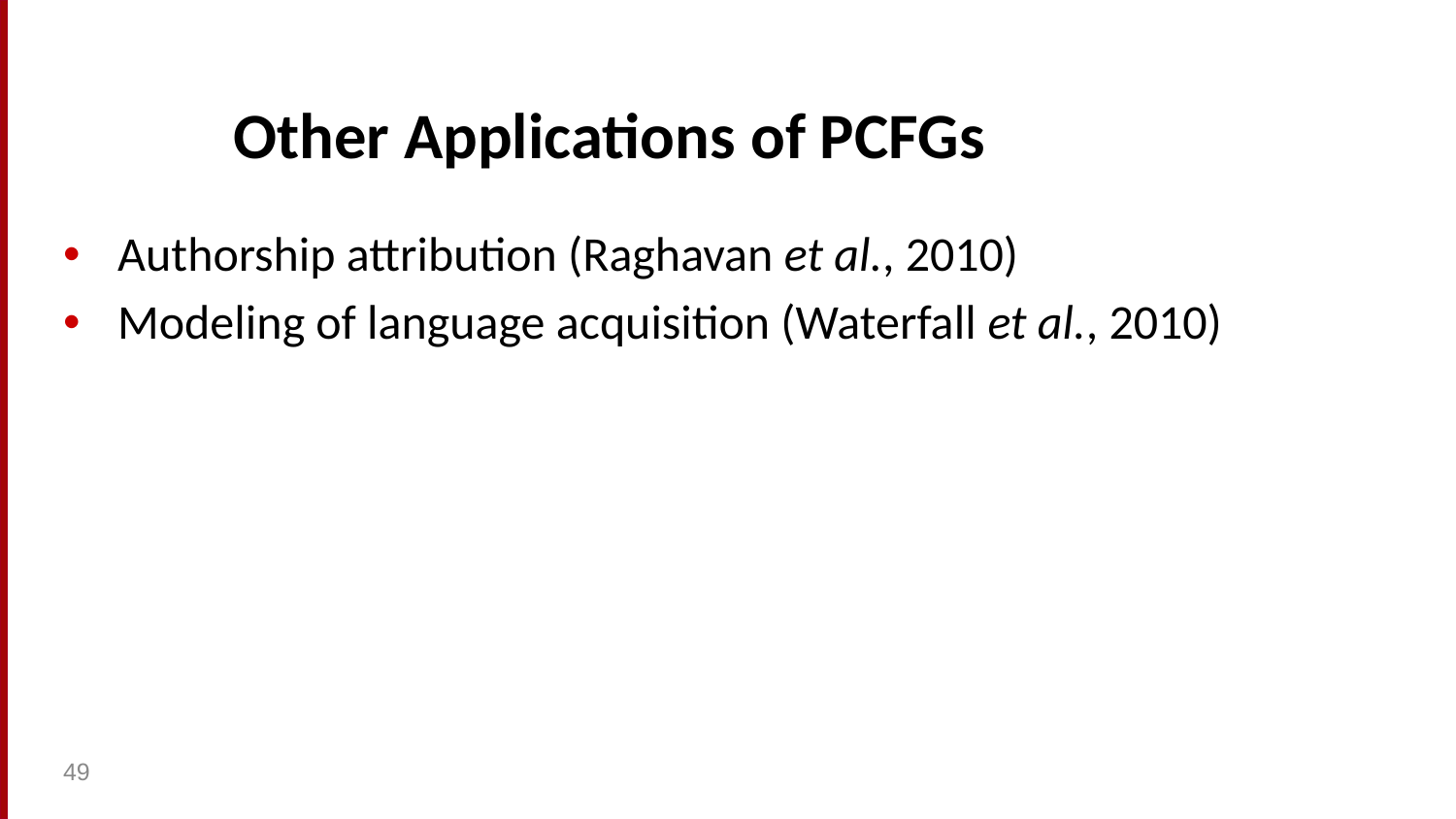

# Other Applications of PCFGs
Authorship attribution (Raghavan et al., 2010)
Modeling of language acquisition (Waterfall et al., 2010)
49